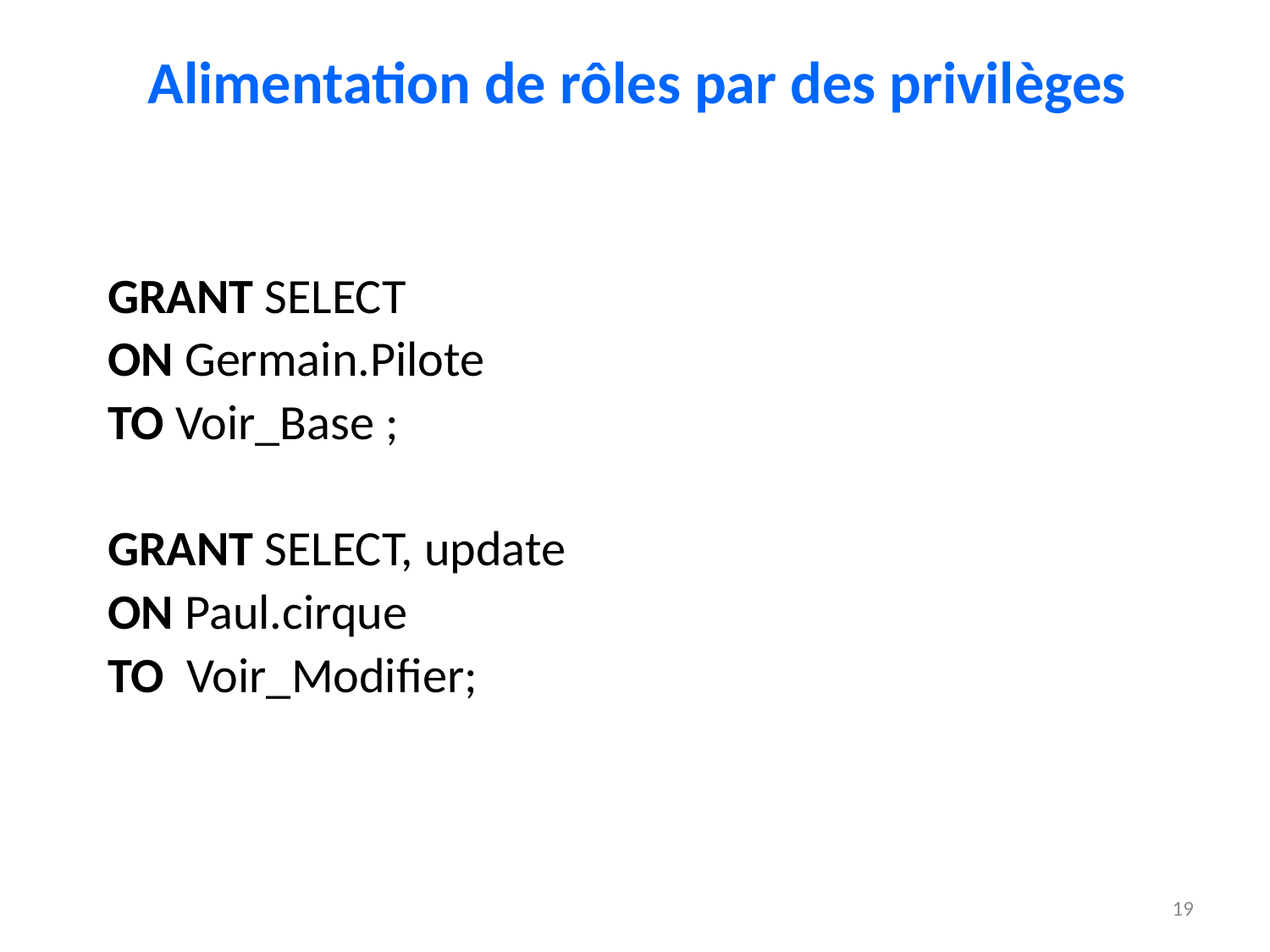

# Alimentation de rôles par des privilèges
GRANT SELECT
ON Germain.Pilote
TO Voir_Base ;

GRANT SELECT, update
ON Paul.cirque
TO  Voir_Modifier;

19